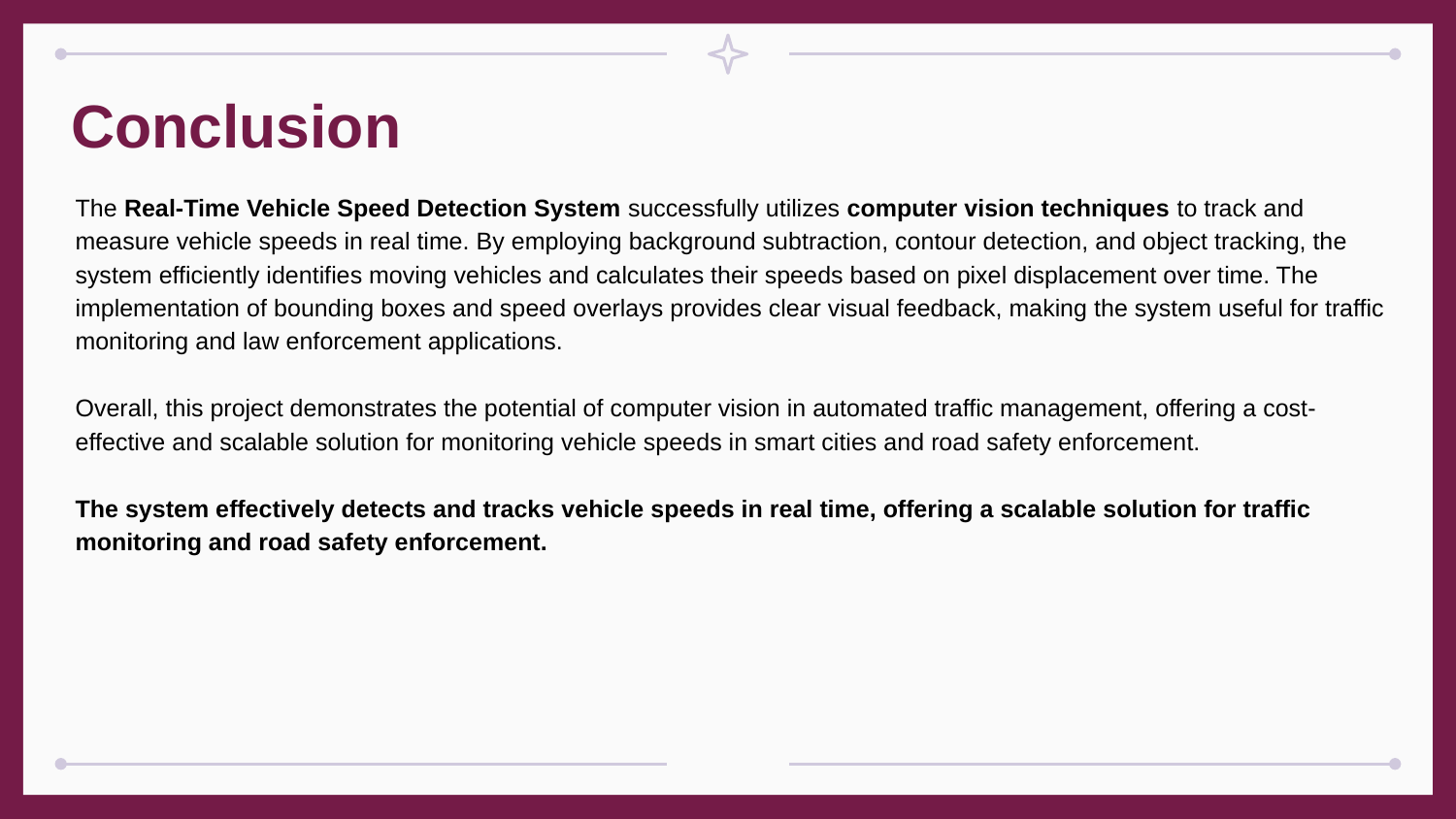

# Conclusion
The Real-Time Vehicle Speed Detection System successfully utilizes computer vision techniques to track and measure vehicle speeds in real time. By employing background subtraction, contour detection, and object tracking, the system efficiently identifies moving vehicles and calculates their speeds based on pixel displacement over time. The implementation of bounding boxes and speed overlays provides clear visual feedback, making the system useful for traffic monitoring and law enforcement applications.

Overall, this project demonstrates the potential of computer vision in automated traffic management, offering a cost-effective and scalable solution for monitoring vehicle speeds in smart cities and road safety enforcement.

The system effectively detects and tracks vehicle speeds in real time, offering a scalable solution for traffic monitoring and road safety enforcement.